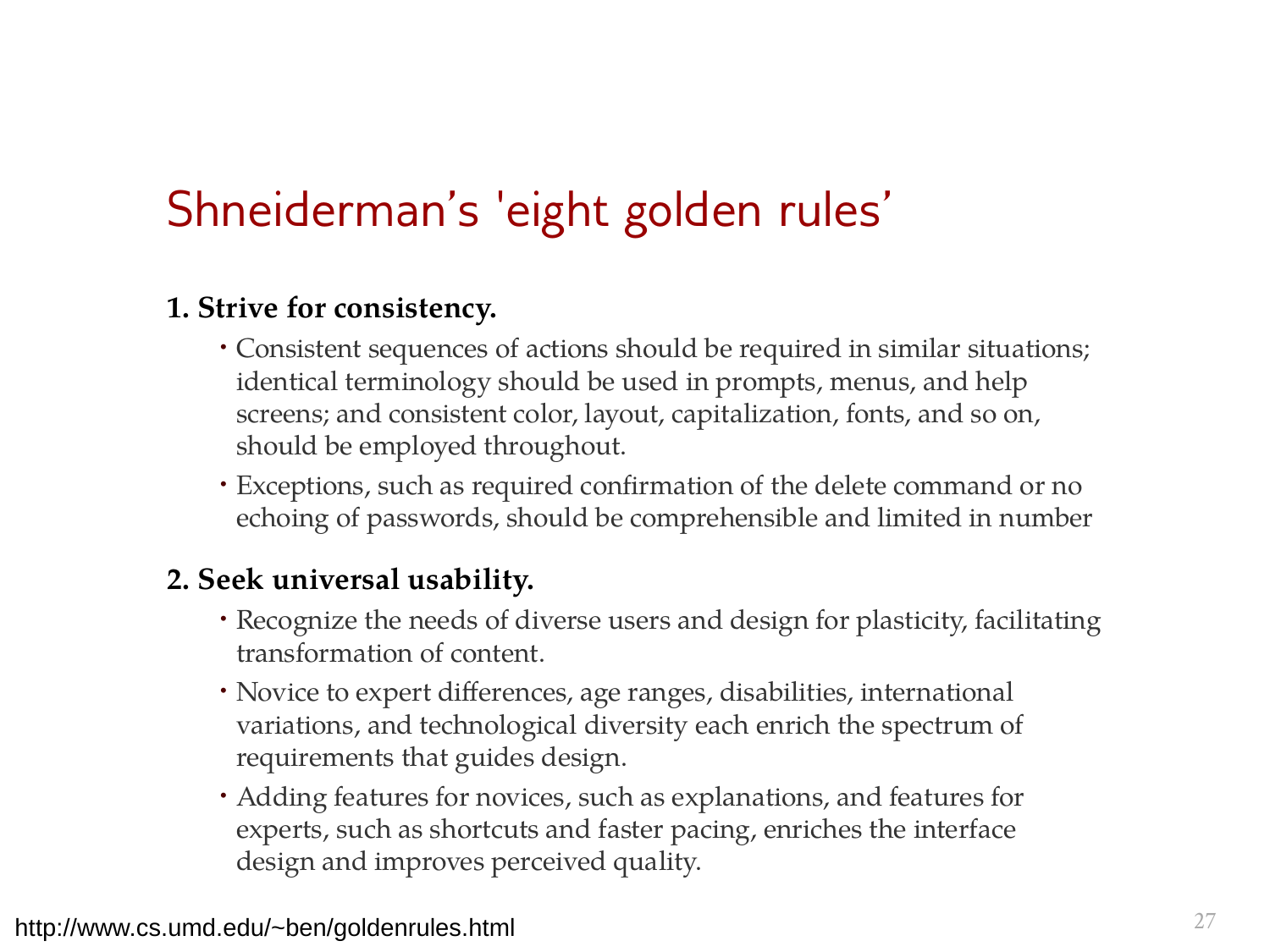

# Shneiderman’s 'eight golden rules’
1. Strive for consistency.
Consistent sequences of actions should be required in similar situations; identical terminology should be used in prompts, menus, and help screens; and consistent color, layout, capitalization, fonts, and so on, should be employed throughout.
Exceptions, such as required confirmation of the delete command or no echoing of passwords, should be comprehensible and limited in number
2. Seek universal usability.
Recognize the needs of diverse users and design for plasticity, facilitating transformation of content.
Novice to expert differences, age ranges, disabilities, international variations, and technological diversity each enrich the spectrum of requirements that guides design.
Adding features for novices, such as explanations, and features for experts, such as shortcuts and faster pacing, enriches the interface design and improves perceived quality.

27
http://www.cs.umd.edu/~ben/goldenrules.html